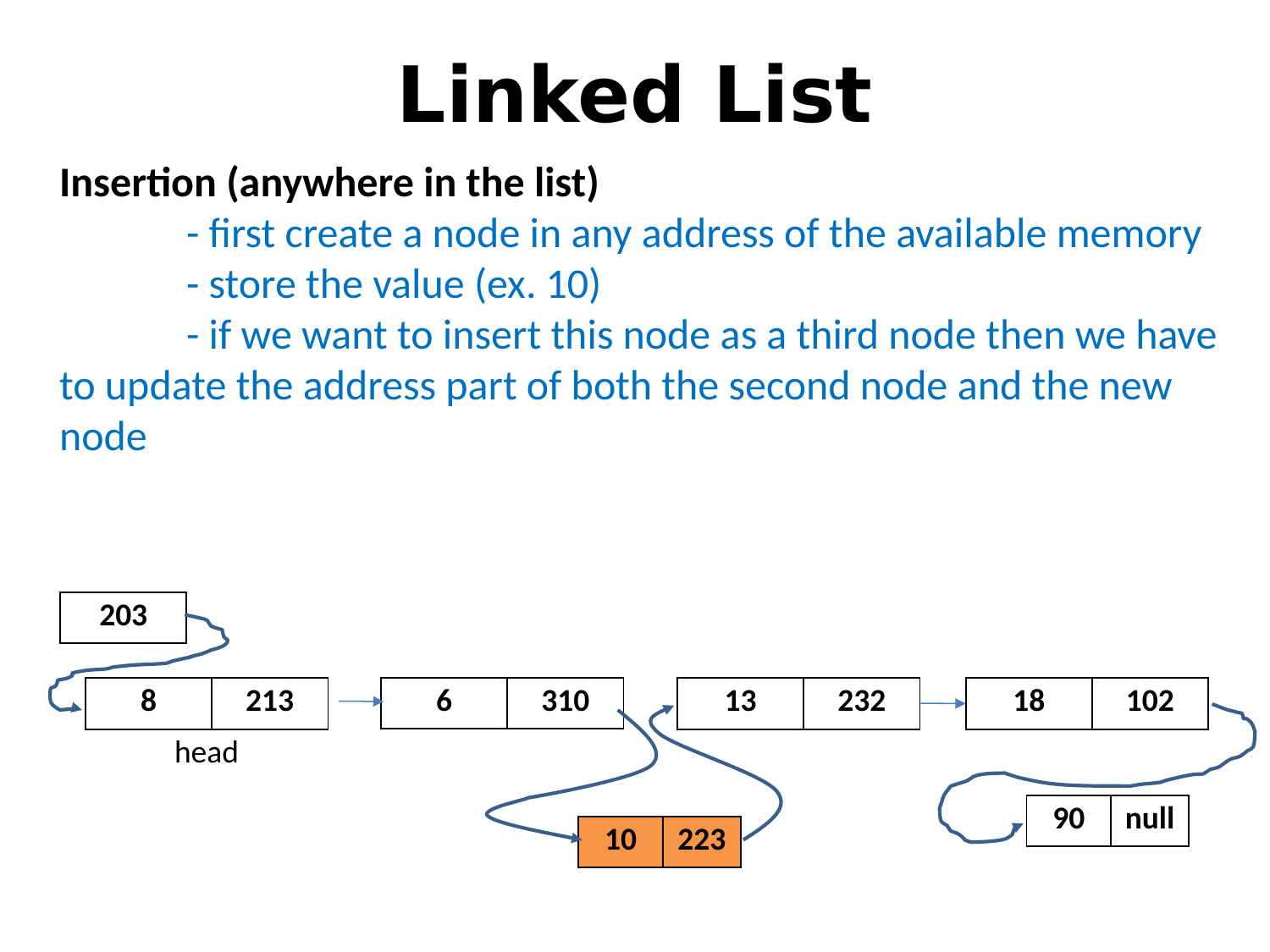

Linked List
Insertion (anywhere in the list)
	- first create a node in any address of the available memory
	- store the value (ex. 10)
	- if we want to insert this node as a third node then we have to update the address part of both the second node and the new node

| 203 |
| --- |

| 8 | 213 |
| --- | --- |
| head |  |
| 6 | 310 |
| --- | --- |
| 13 | 232 |
| --- | --- |
| 18 | 102 |
| --- | --- |

| 90 | null |
| --- | --- |
| 10 | 223 |
| --- | --- |